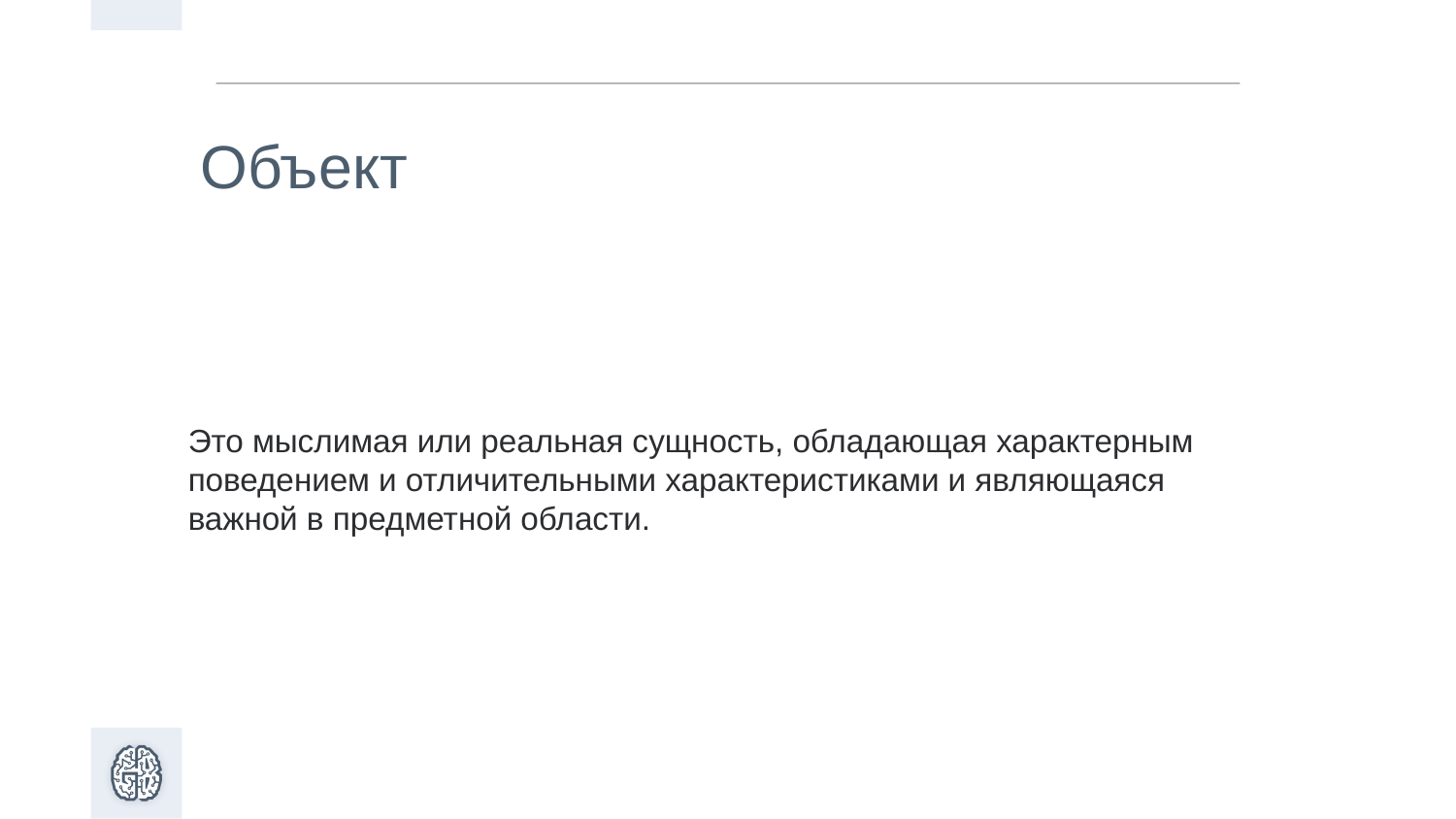

# Объект
Это мыслимая или реальная сущность, обладающая характерным поведением и отличительными характеристиками и являющаяся важной в предметной области.